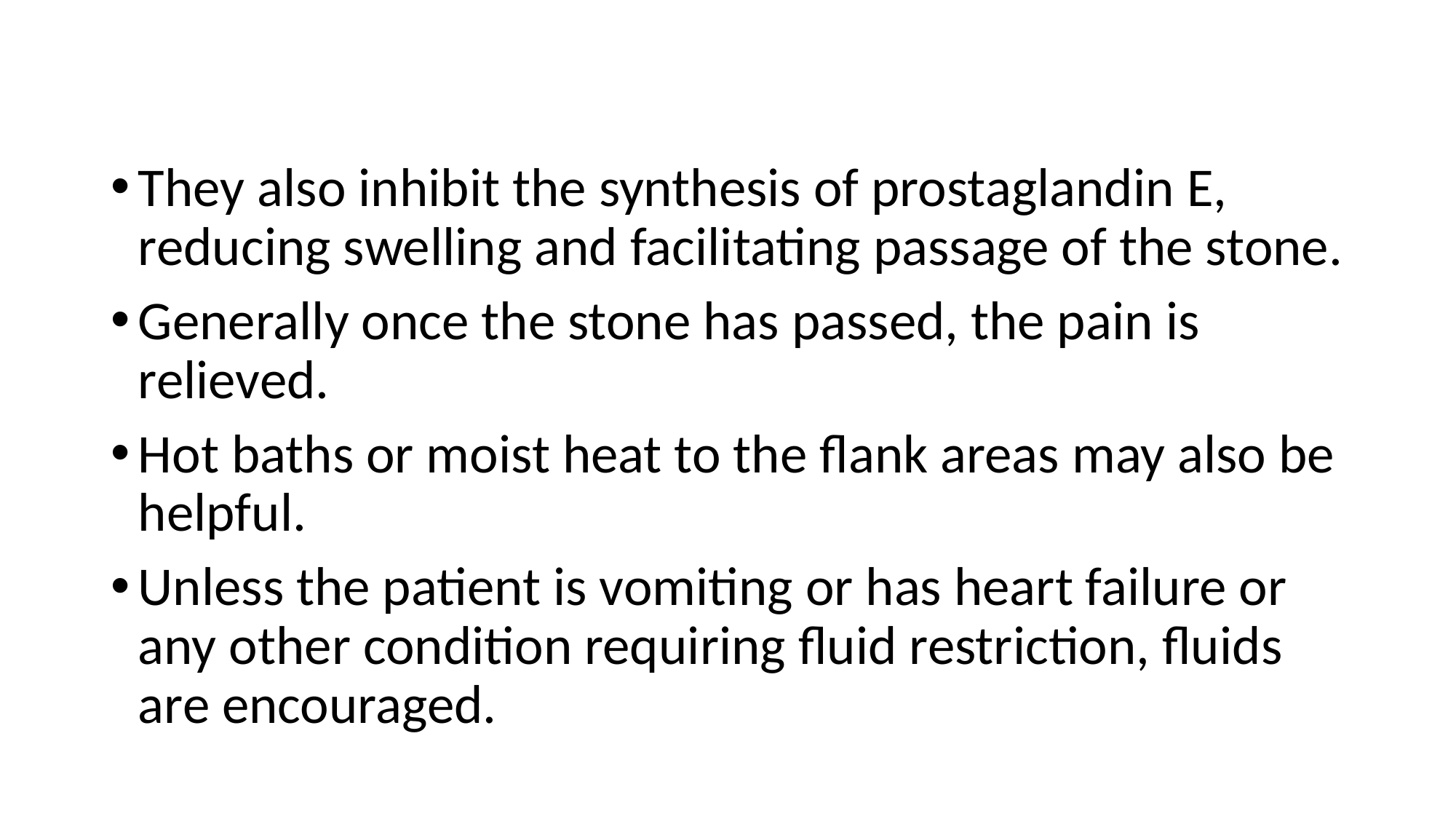

#
They also inhibit the synthesis of prostaglandin E, reducing swelling and facilitating passage of the stone.
Generally once the stone has passed, the pain is relieved.
Hot baths or moist heat to the flank areas may also be helpful.
Unless the patient is vomiting or has heart failure or any other condition requiring fluid restriction, fluids are encouraged.